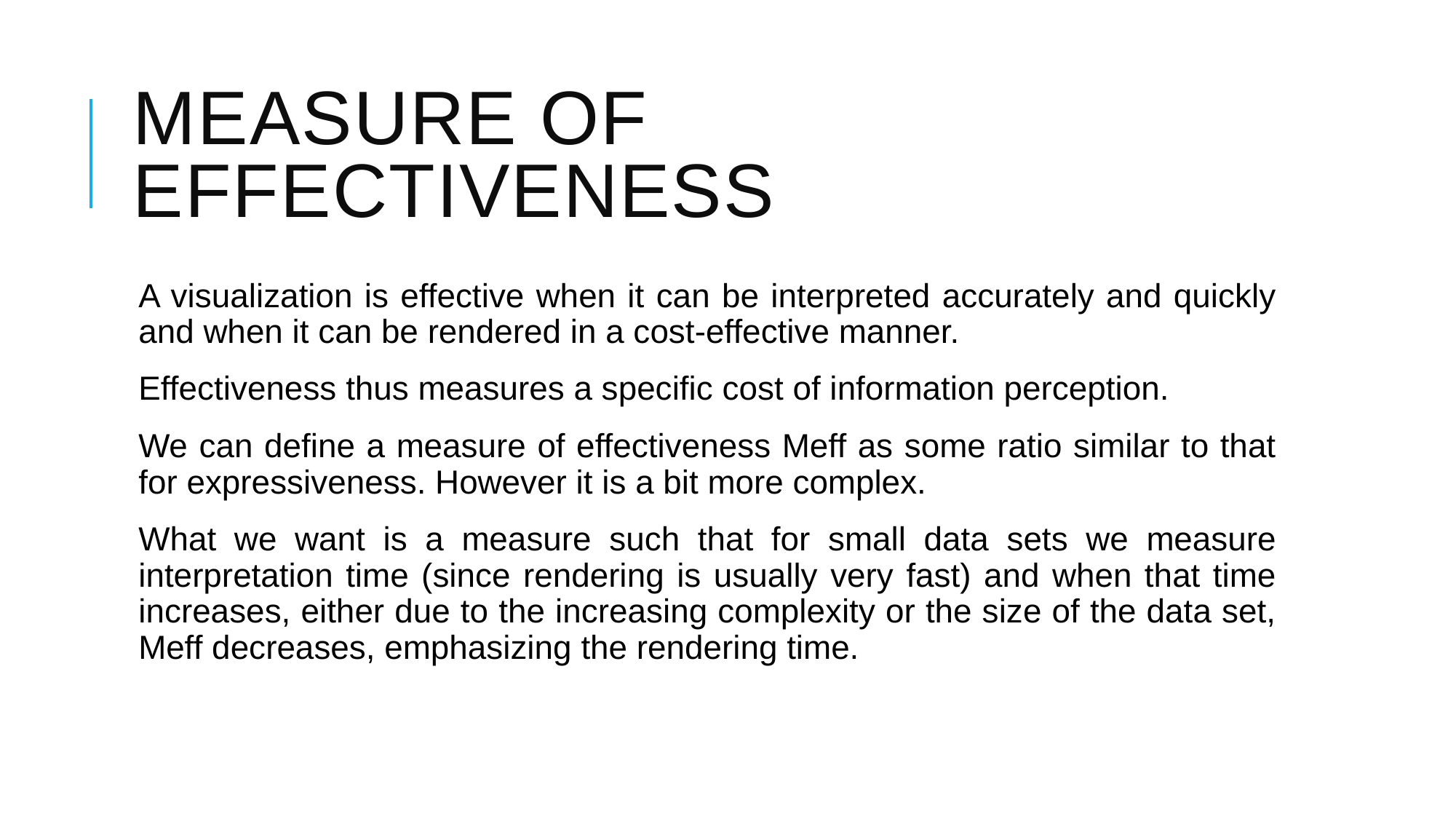

# Measure of effectiveness
A visualization is effective when it can be interpreted accurately and quickly and when it can be rendered in a cost-effective manner.
Effectiveness thus measures a specific cost of information perception.
We can define a measure of effectiveness Meff as some ratio similar to that for expressiveness. However it is a bit more complex.
What we want is a measure such that for small data sets we measure interpretation time (since rendering is usually very fast) and when that time increases, either due to the increasing complexity or the size of the data set, Meff decreases, emphasizing the rendering time.